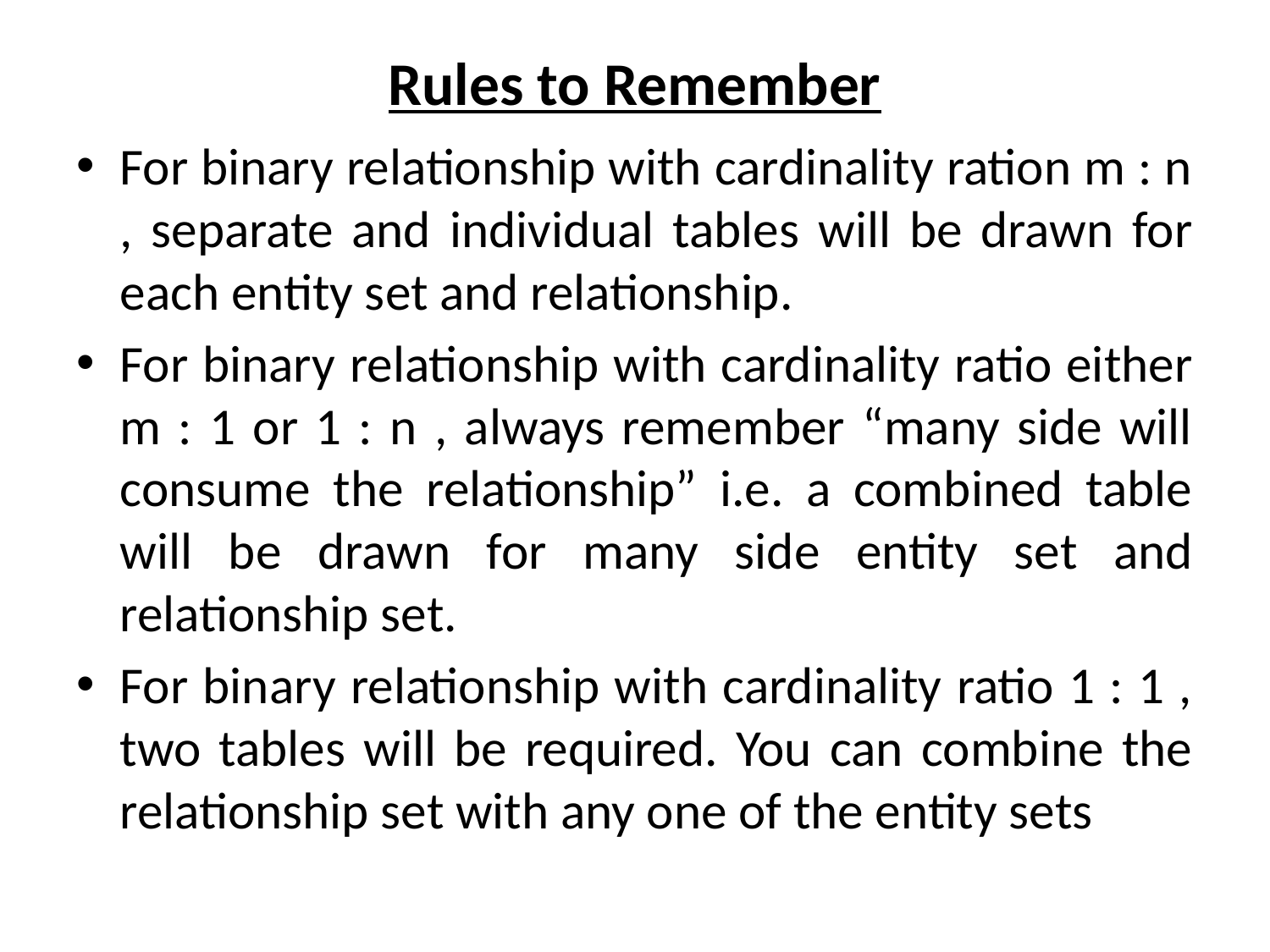

# Rules to Remember
For binary relationship with cardinality ration m : n , separate and individual tables will be drawn for each entity set and relationship.
For binary relationship with cardinality ratio either m : 1 or 1 : n , always remember “many side will consume the relationship” i.e. a combined table will be drawn for many side entity set and relationship set.
For binary relationship with cardinality ratio 1 : 1 , two tables will be required. You can combine the relationship set with any one of the entity sets